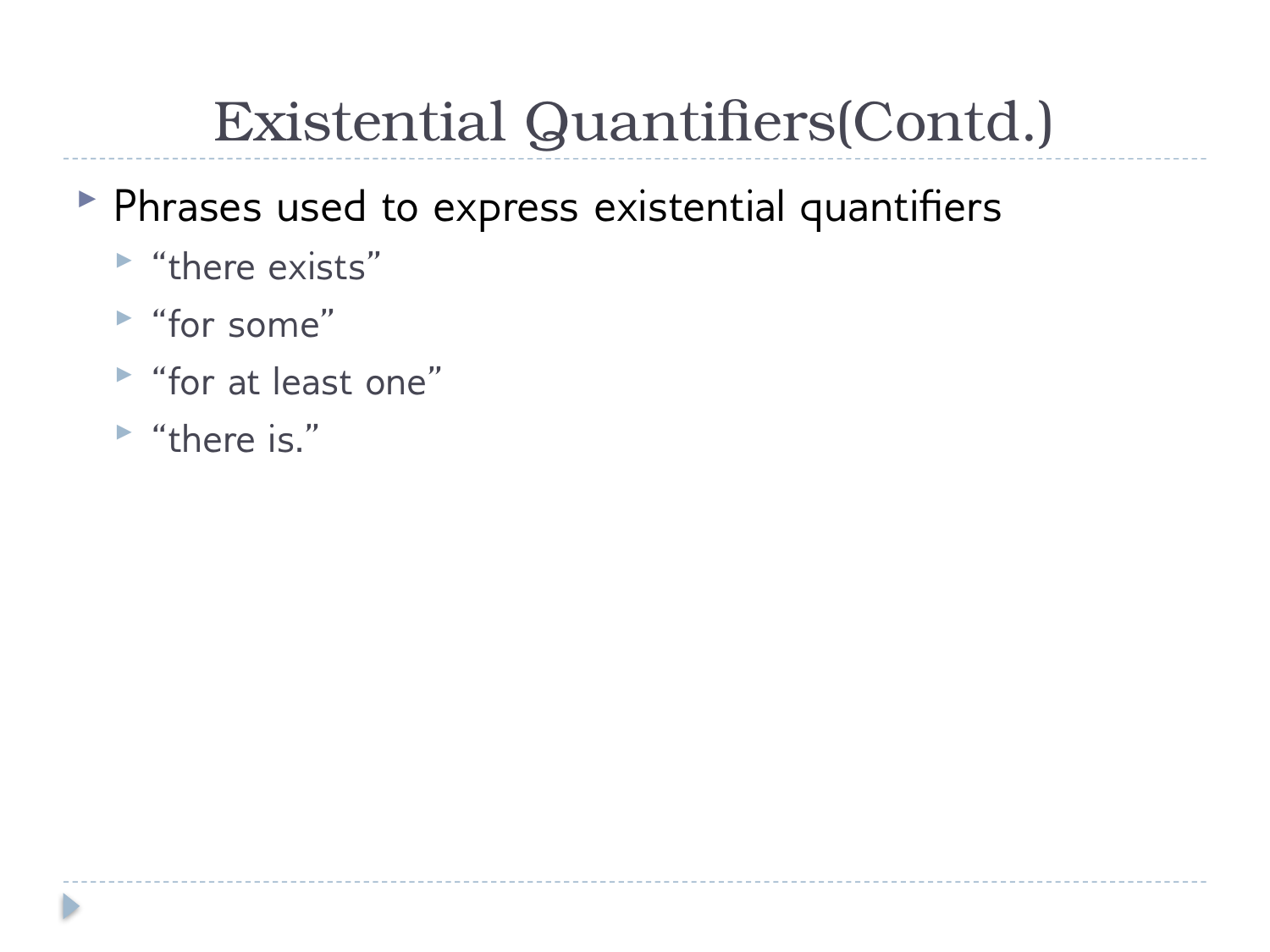

# Existential Quantifiers(Contd.)
Phrases used to express existential quantifiers
“there exists”
“for some”
“for at least one”
“there is.”